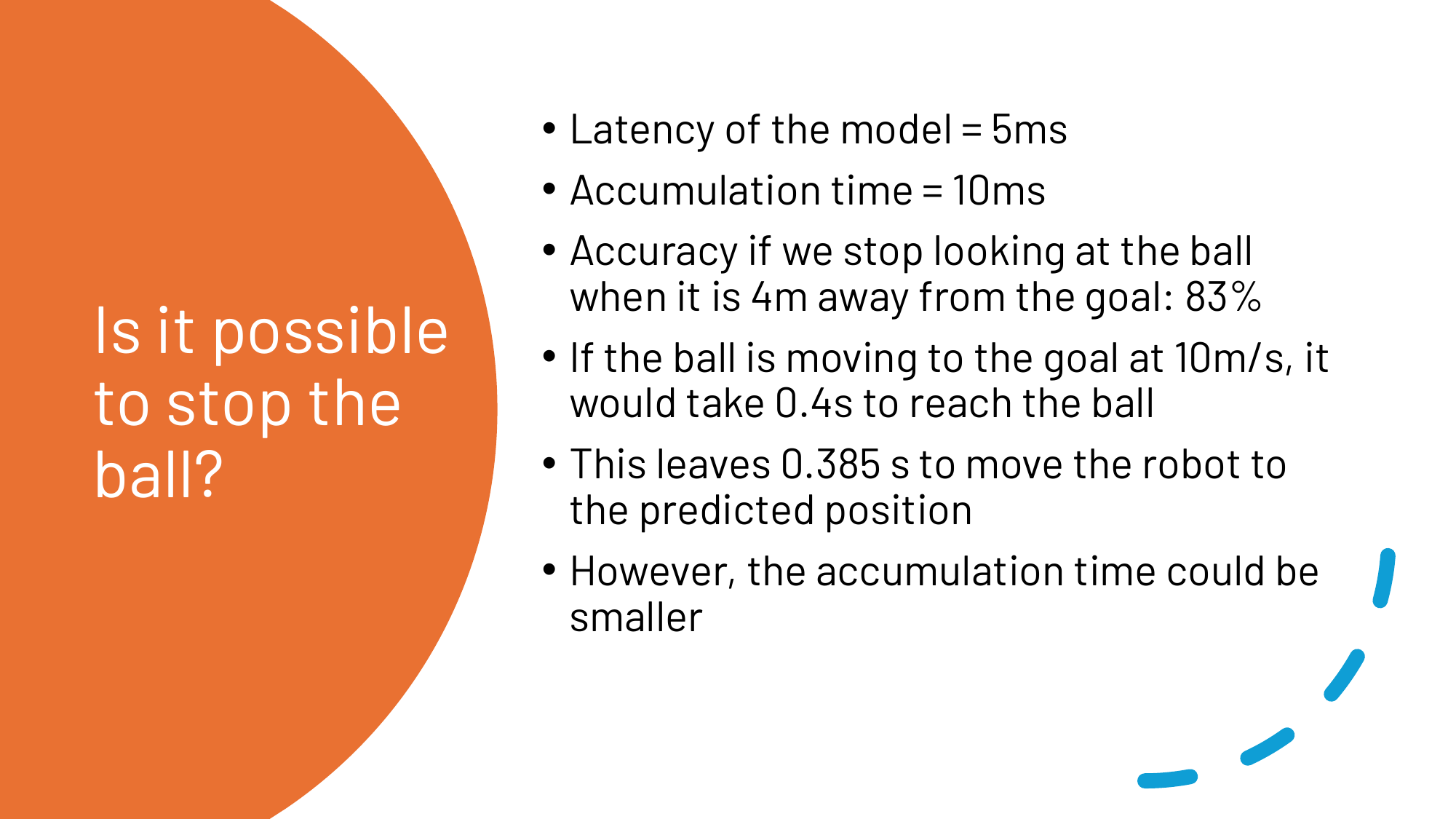

Latency of the model = 5ms
Accumulation time = 10ms
Accuracy if we stop looking at the ball when it is 4m away from the goal: 83%
If the ball is moving to the goal at 10m/s, it would take 0.4s to reach the ball
This leaves 0.385 s to move the robot to the predicted position
However, the accumulation time could be smaller

# Is it possible to stop the ball?